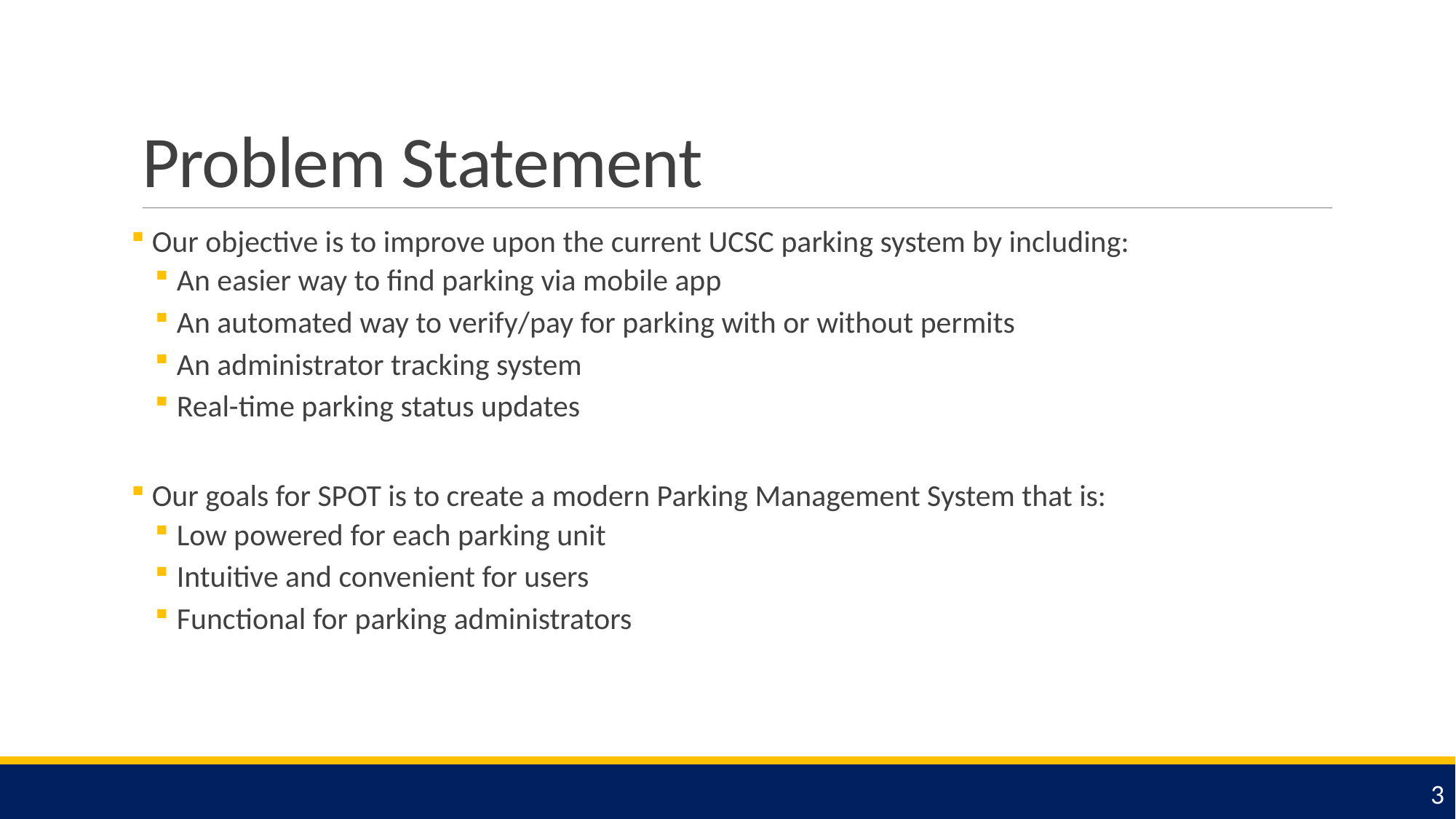

# Problem Statement
 Our objective is to improve upon the current UCSC parking system by including:
An easier way to find parking via mobile app
An automated way to verify/pay for parking with or without permits
An administrator tracking system
Real-time parking status updates
 Our goals for SPOT is to create a modern Parking Management System that is:
Low powered for each parking unit
Intuitive and convenient for users
Functional for parking administrators
3